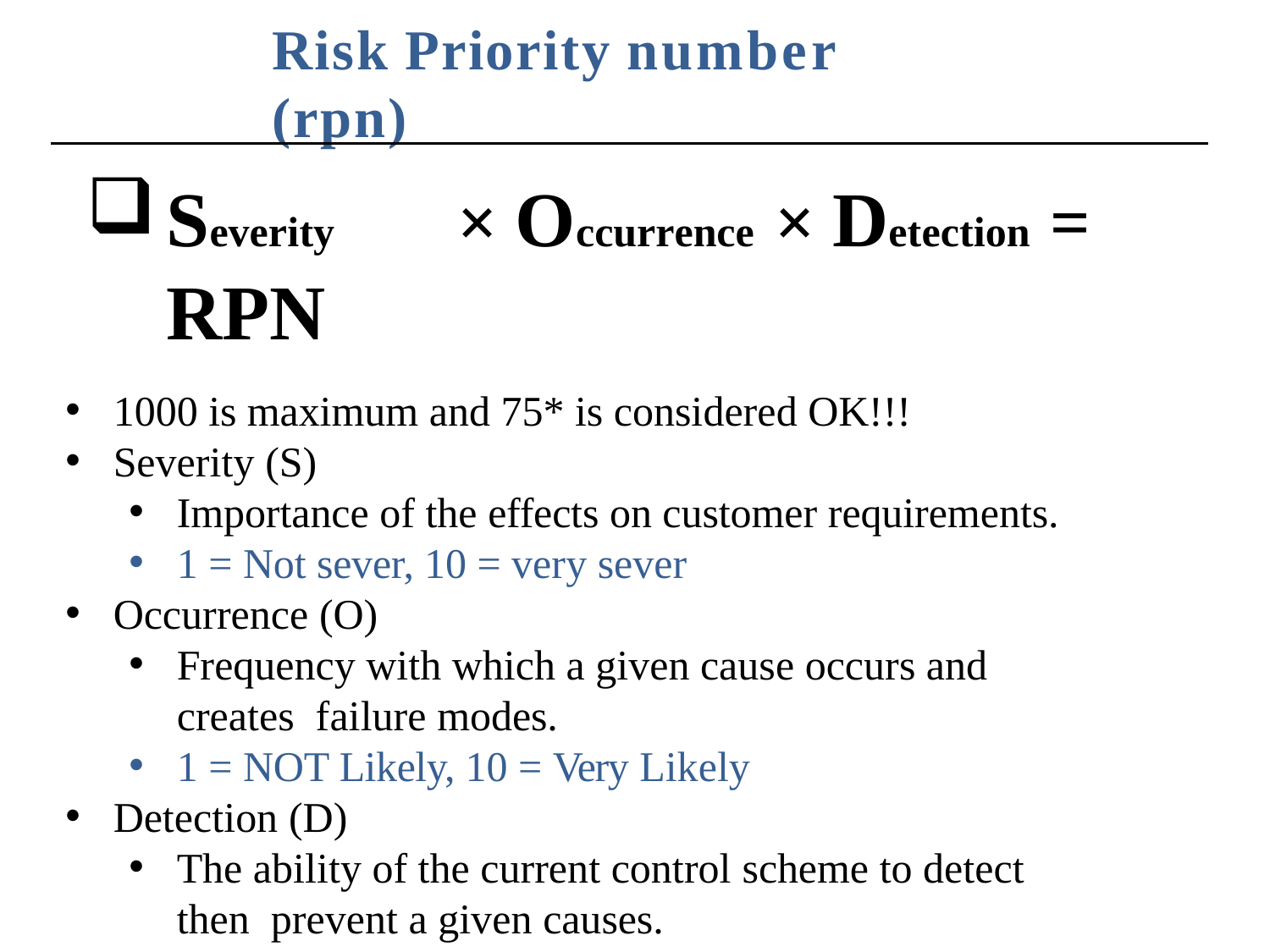

# Risk Priority number (rpn)
Severity	× Occurrence	× Detection	=	RPN
1000 is maximum and 75* is considered OK!!!
Severity (S)
Importance of the effects on customer requirements.
1 = Not sever, 10 = very sever
Occurrence (O)
Frequency with which a given cause occurs and creates  failure modes.
1 = NOT Likely, 10 = Very Likely
Detection (D)
The ability of the current control scheme to detect then  prevent a given causes.
1 = Easy to Detect, 10 = Not easy to Detect